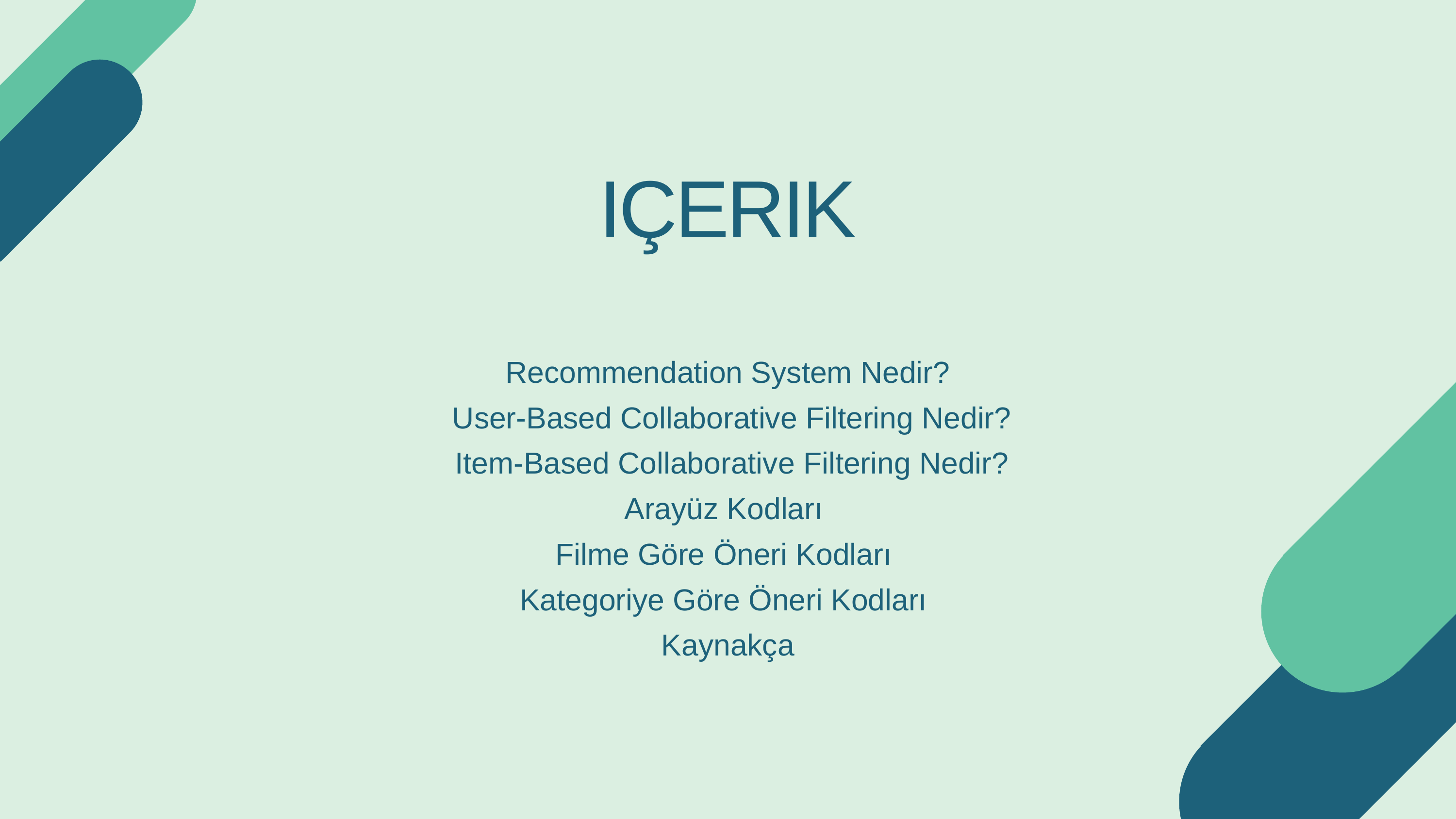

IÇERIK
Recommendation System Nedir?
 User-Based Collaborative Filtering Nedir?
 Item-Based Collaborative Filtering Nedir?
Arayüz Kodları
Filme Göre Öneri Kodları
Kategoriye Göre Öneri Kodları
Kaynakça